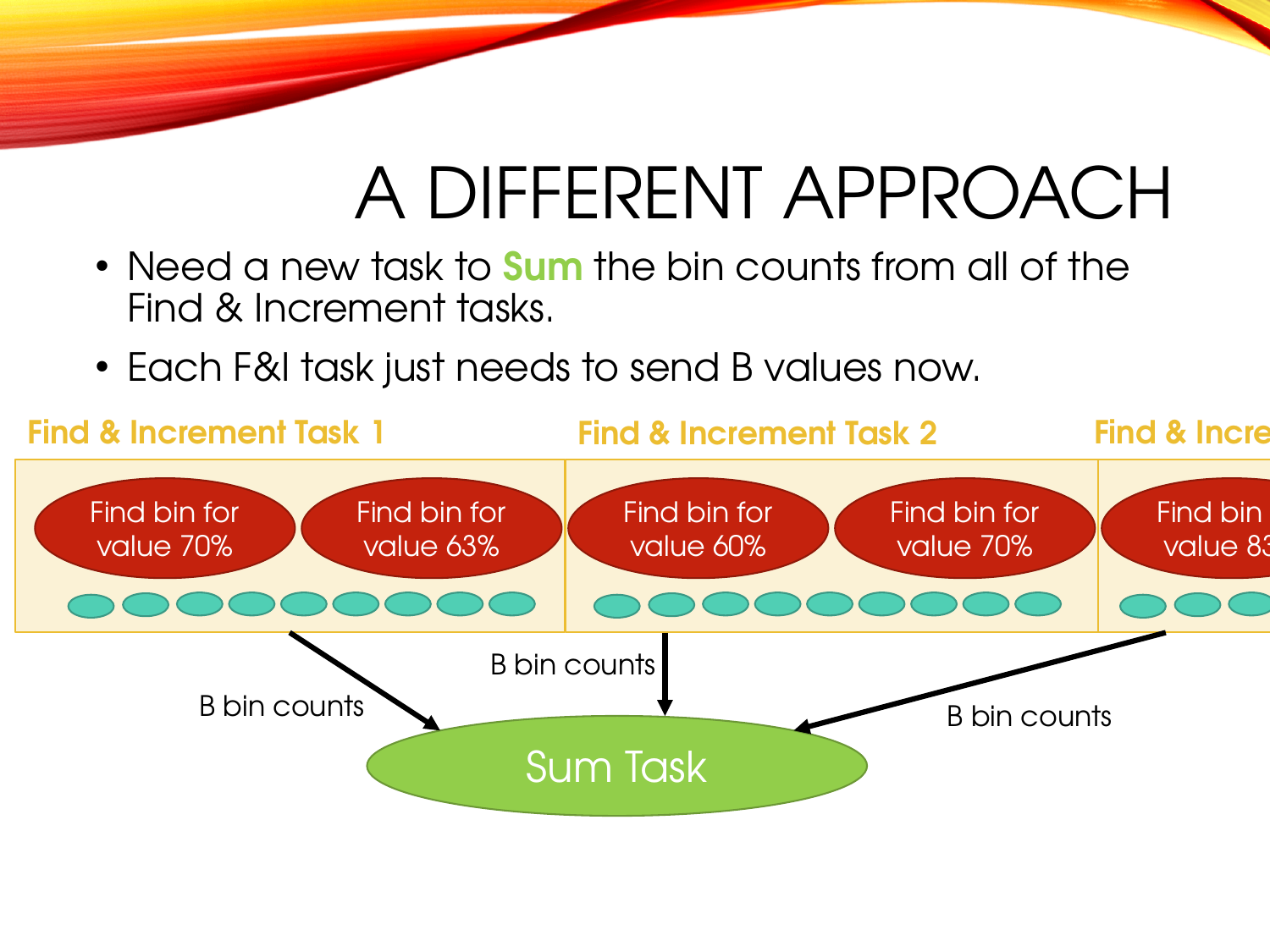

# A different approach
Need a new task to Sum the bin counts from all of the Find & Increment tasks.
Each F&I task just needs to send B values now.
Find & Increment Task 1
Find & Increment Task 3
Find & Increment Task 2

Find bin for value 70%
Find bin for value 63%
Find bin for value 60%
Find bin for value 70%
Find bin for value 83%

B bin counts
B bin counts
B bin counts
Sum Task